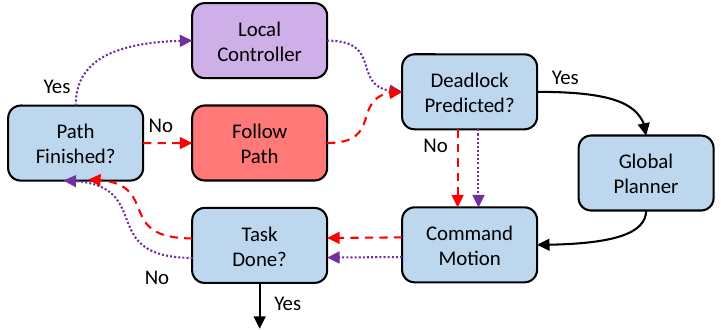

Local
Controller
Deadlock
Predicted?
Yes
Yes
No
Follow
Path
Path
Finished?
No
Global
Planner
Command
Motion
Task
Done?
No
Yes